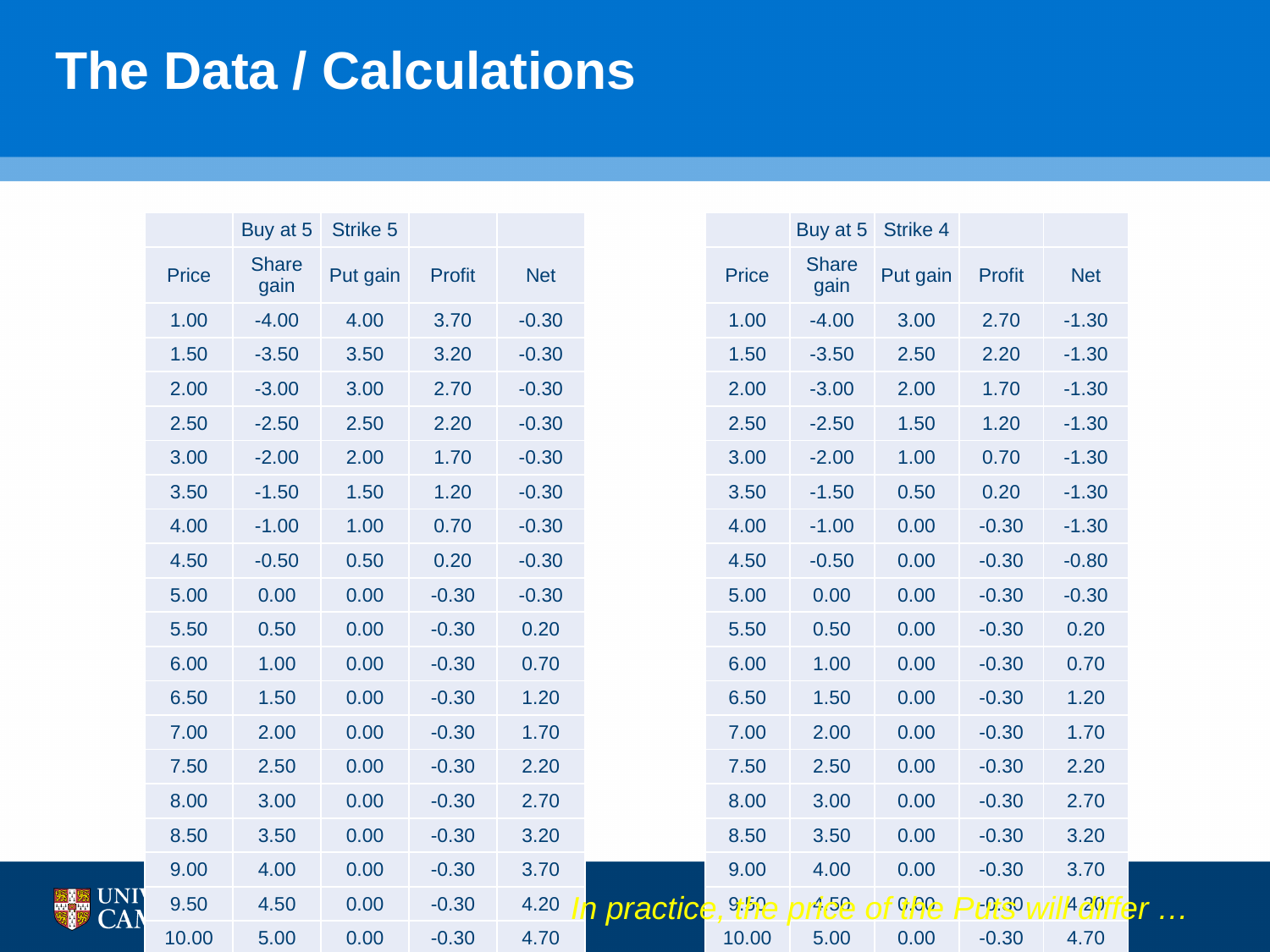

# The Data / Calculations
|  | Buy at 5 | Strike 5 |  |  |
| --- | --- | --- | --- | --- |
| Price | Share gain | Put gain | Profit | Net |
| 1.00 | -4.00 | 4.00 | 3.70 | -0.30 |
| 1.50 | -3.50 | 3.50 | 3.20 | -0.30 |
| 2.00 | -3.00 | 3.00 | 2.70 | -0.30 |
| 2.50 | -2.50 | 2.50 | 2.20 | -0.30 |
| 3.00 | -2.00 | 2.00 | 1.70 | -0.30 |
| 3.50 | -1.50 | 1.50 | 1.20 | -0.30 |
| 4.00 | -1.00 | 1.00 | 0.70 | -0.30 |
| 4.50 | -0.50 | 0.50 | 0.20 | -0.30 |
| 5.00 | 0.00 | 0.00 | -0.30 | -0.30 |
| 5.50 | 0.50 | 0.00 | -0.30 | 0.20 |
| 6.00 | 1.00 | 0.00 | -0.30 | 0.70 |
| 6.50 | 1.50 | 0.00 | -0.30 | 1.20 |
| 7.00 | 2.00 | 0.00 | -0.30 | 1.70 |
| 7.50 | 2.50 | 0.00 | -0.30 | 2.20 |
| 8.00 | 3.00 | 0.00 | -0.30 | 2.70 |
| 8.50 | 3.50 | 0.00 | -0.30 | 3.20 |
| 9.00 | 4.00 | 0.00 | -0.30 | 3.70 |
| 9.50 | 4.50 | 0.00 | -0.30 | 4.20 |
| 10.00 | 5.00 | 0.00 | -0.30 | 4.70 |
|  | Buy at 5 | Strike 4 |  |  |
| --- | --- | --- | --- | --- |
| Price | Share gain | Put gain | Profit | Net |
| 1.00 | -4.00 | 3.00 | 2.70 | -1.30 |
| 1.50 | -3.50 | 2.50 | 2.20 | -1.30 |
| 2.00 | -3.00 | 2.00 | 1.70 | -1.30 |
| 2.50 | -2.50 | 1.50 | 1.20 | -1.30 |
| 3.00 | -2.00 | 1.00 | 0.70 | -1.30 |
| 3.50 | -1.50 | 0.50 | 0.20 | -1.30 |
| 4.00 | -1.00 | 0.00 | -0.30 | -1.30 |
| 4.50 | -0.50 | 0.00 | -0.30 | -0.80 |
| 5.00 | 0.00 | 0.00 | -0.30 | -0.30 |
| 5.50 | 0.50 | 0.00 | -0.30 | 0.20 |
| 6.00 | 1.00 | 0.00 | -0.30 | 0.70 |
| 6.50 | 1.50 | 0.00 | -0.30 | 1.20 |
| 7.00 | 2.00 | 0.00 | -0.30 | 1.70 |
| 7.50 | 2.50 | 0.00 | -0.30 | 2.20 |
| 8.00 | 3.00 | 0.00 | -0.30 | 2.70 |
| 8.50 | 3.50 | 0.00 | -0.30 | 3.20 |
| 9.00 | 4.00 | 0.00 | -0.30 | 3.70 |
| 9.50 | 4.50 | 0.00 | -0.30 | 4.20 |
| 10.00 | 5.00 | 0.00 | -0.30 | 4.70 |
In practice, the price of the Puts will differ …